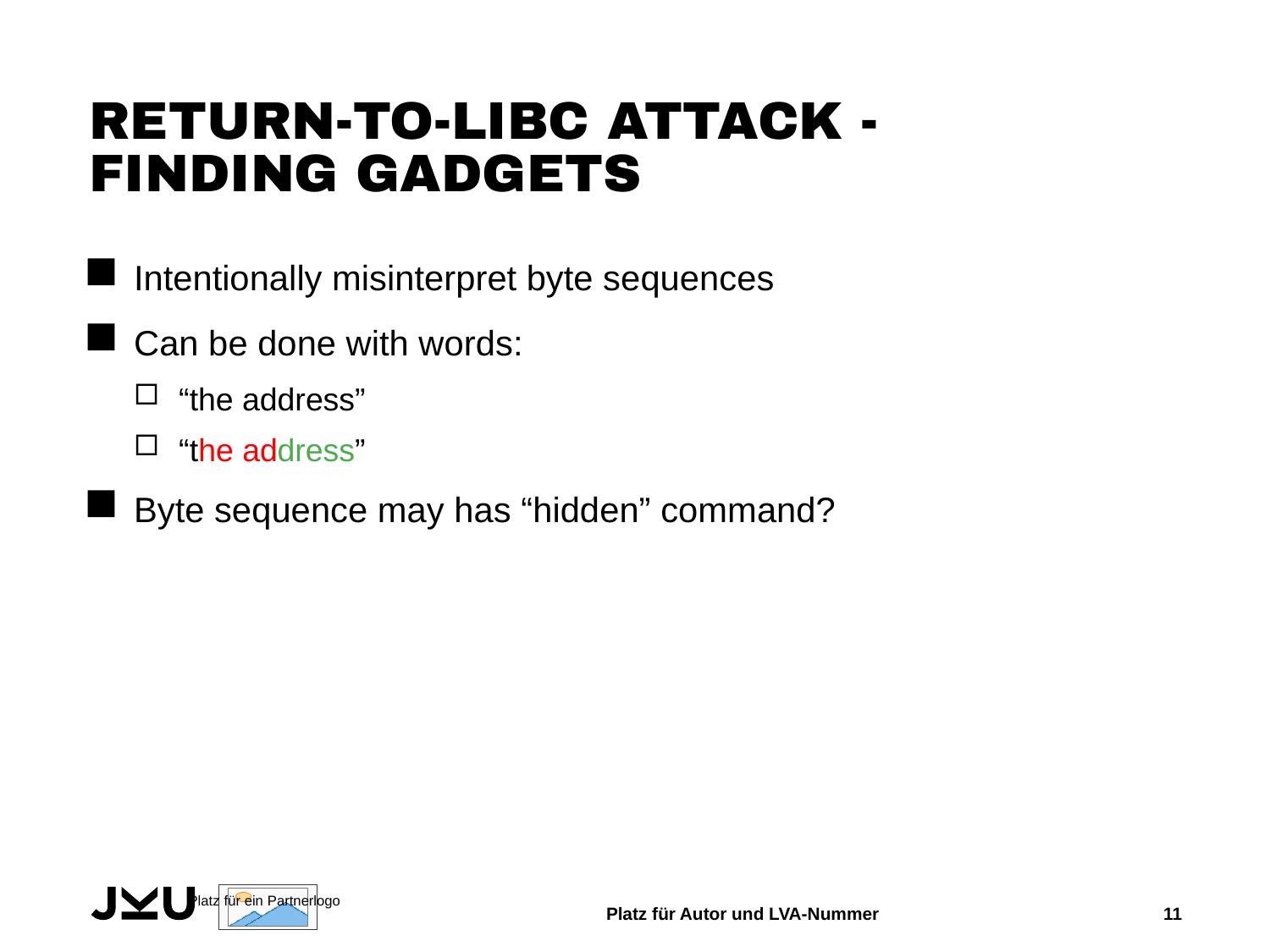

# Return-to-libc attack - finding GaDgets
Intentionally misinterpret byte sequences
Can be done with words:
“the address”
“the address”
Byte sequence may has “hidden” command?

Platz für Autor und LVA-Nummer
11